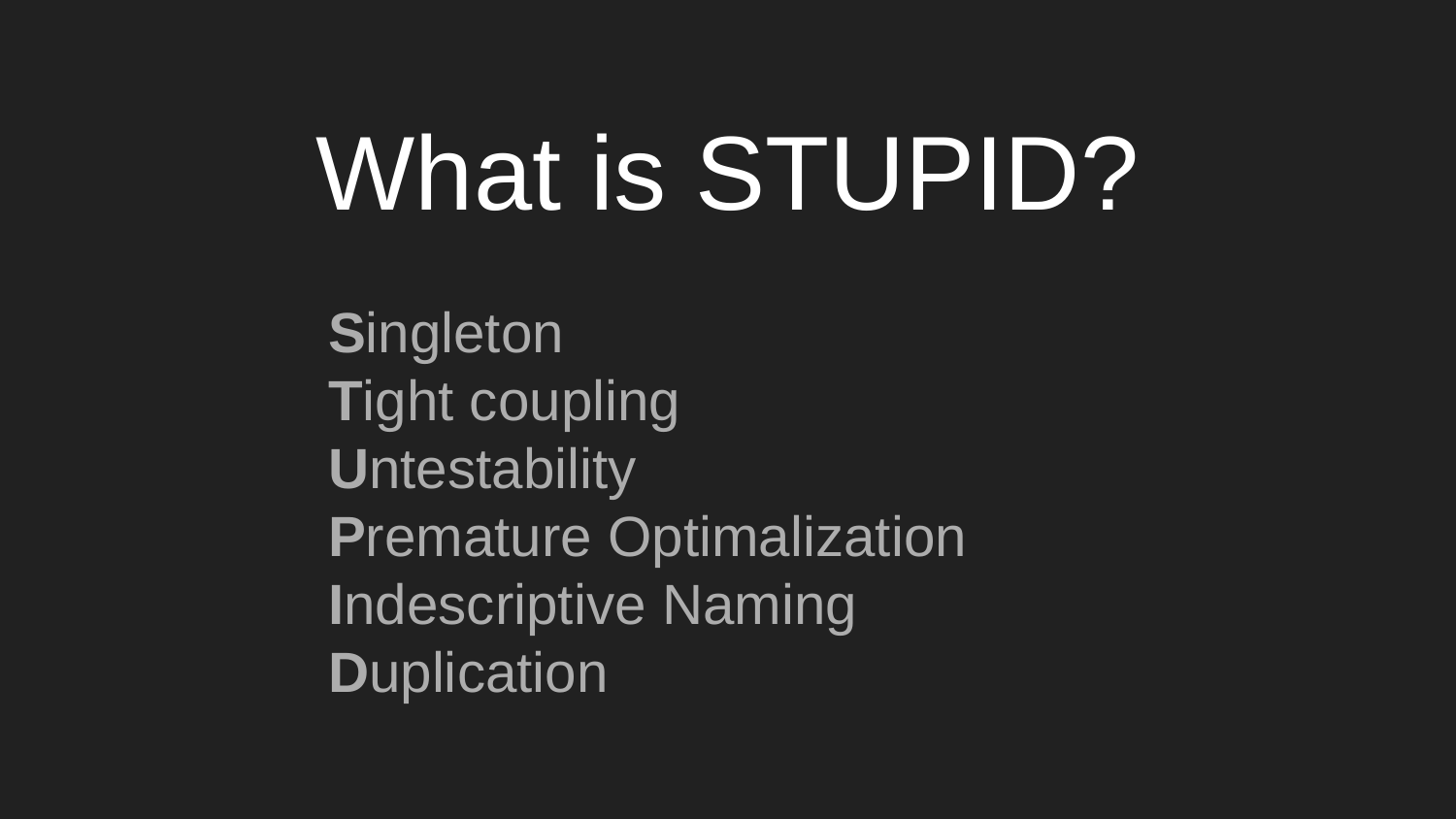

# What is STUPID?
Singleton
Tight coupling
Untestability
Premature Optimalization
Indescriptive Naming
Duplication